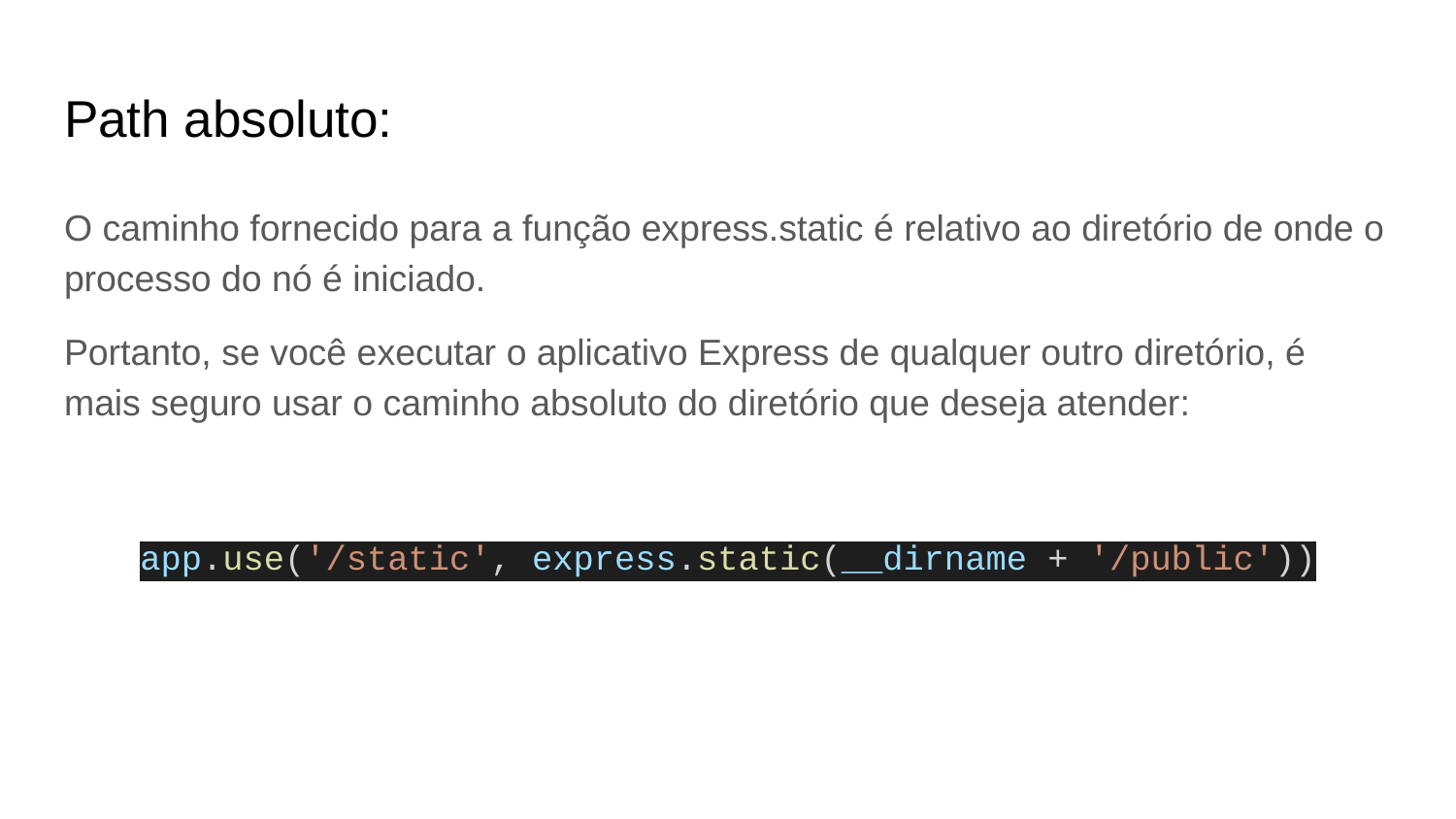

# Path absoluto:

O caminho fornecido para a função express.static é relativo ao diretório de onde o processo do nó é iniciado.
Portanto, se você executar o aplicativo Express de qualquer outro diretório, é mais seguro usar o caminho absoluto do diretório que deseja atender:

app.use('/static', express.static(__dirname + '/public'))